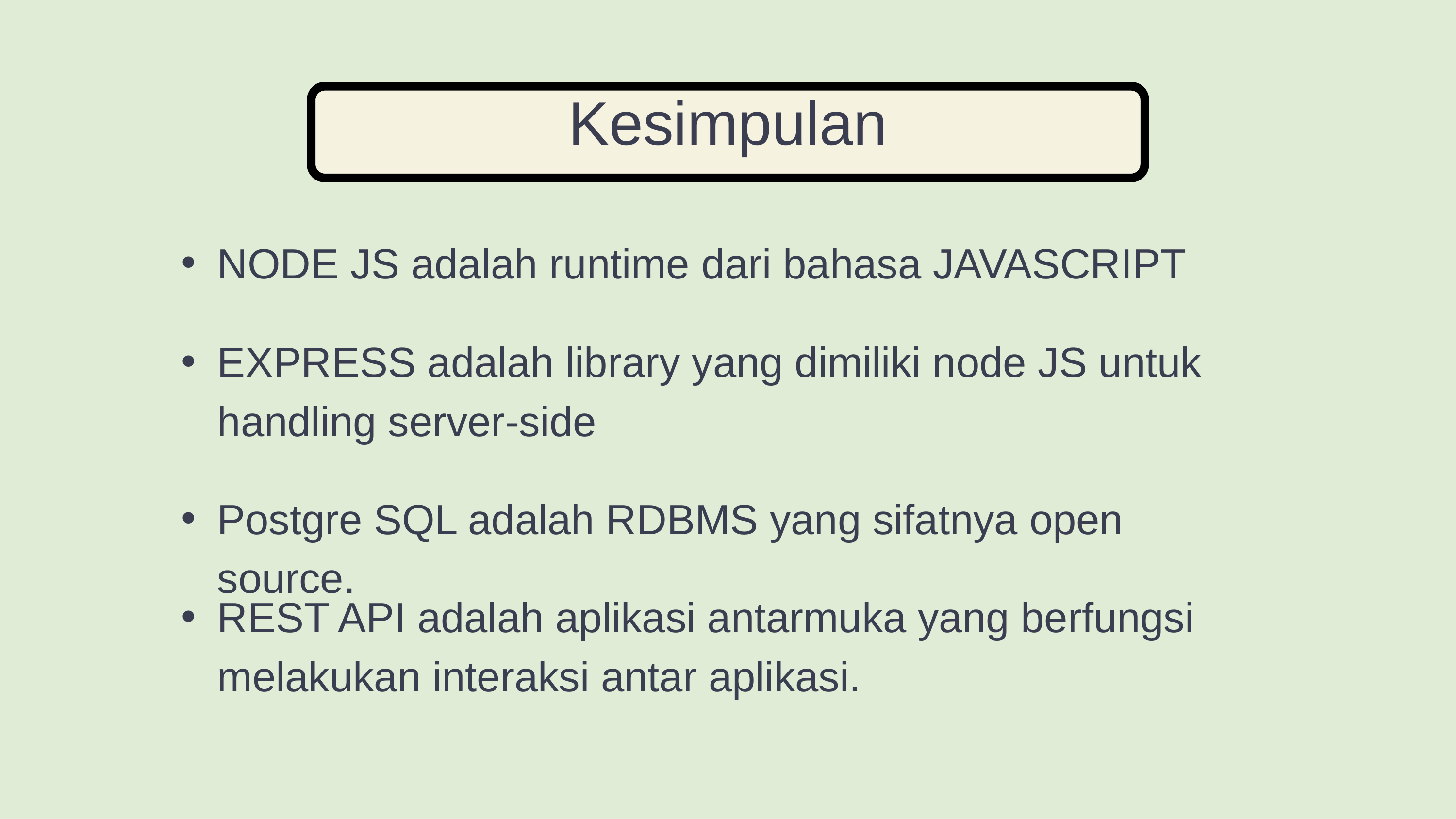

Kesimpulan

NODE JS adalah runtime dari bahasa JAVASCRIPT
EXPRESS adalah library yang dimiliki node JS untuk handling server-side
Postgre SQL adalah RDBMS yang sifatnya open source.
REST API adalah aplikasi antarmuka yang berfungsi melakukan interaksi antar aplikasi.